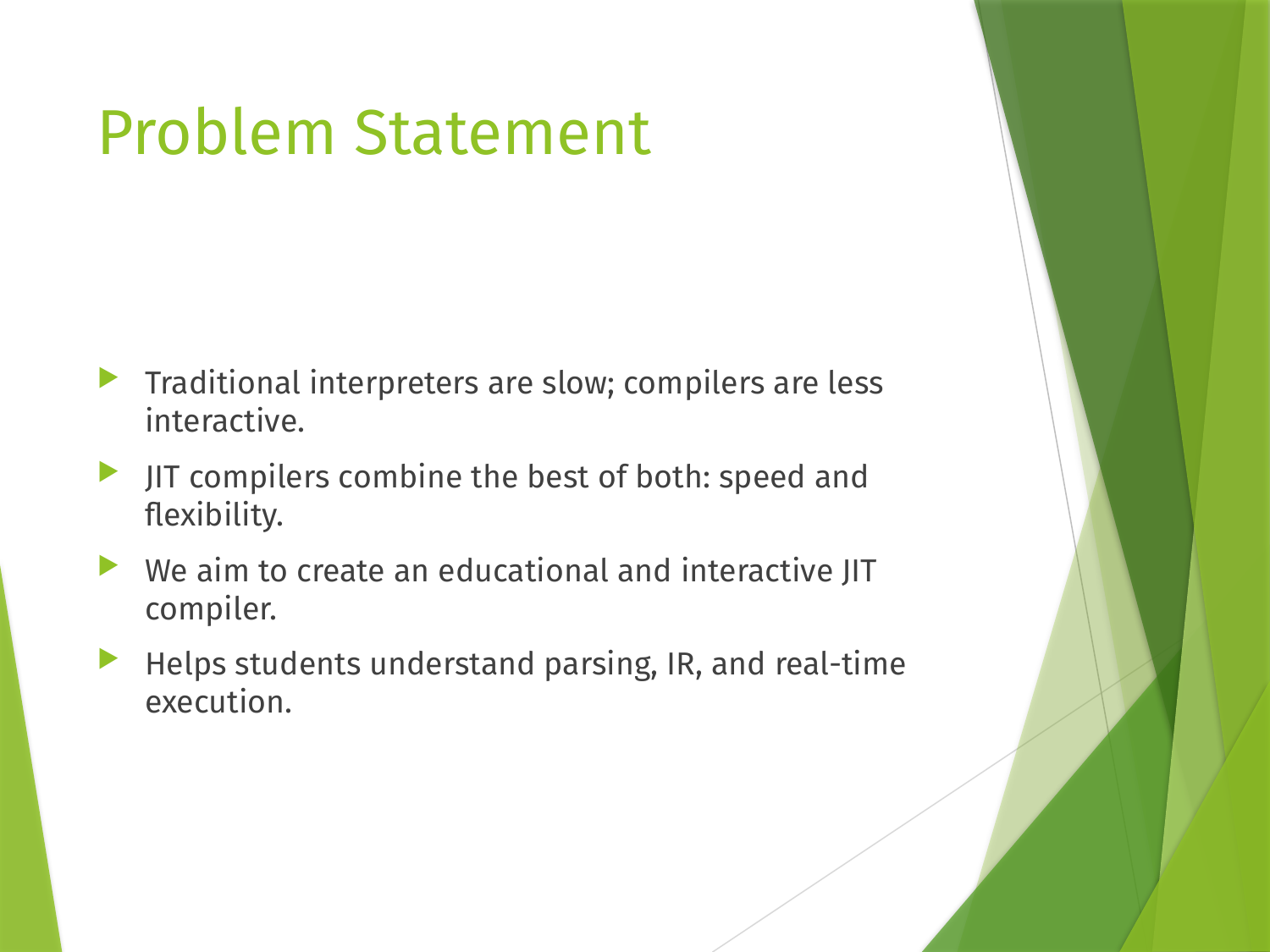

# Problem Statement

Traditional interpreters are slow; compilers are less interactive.
JIT compilers combine the best of both: speed and flexibility.
We aim to create an educational and interactive JIT compiler.
Helps students understand parsing, IR, and real-time execution.